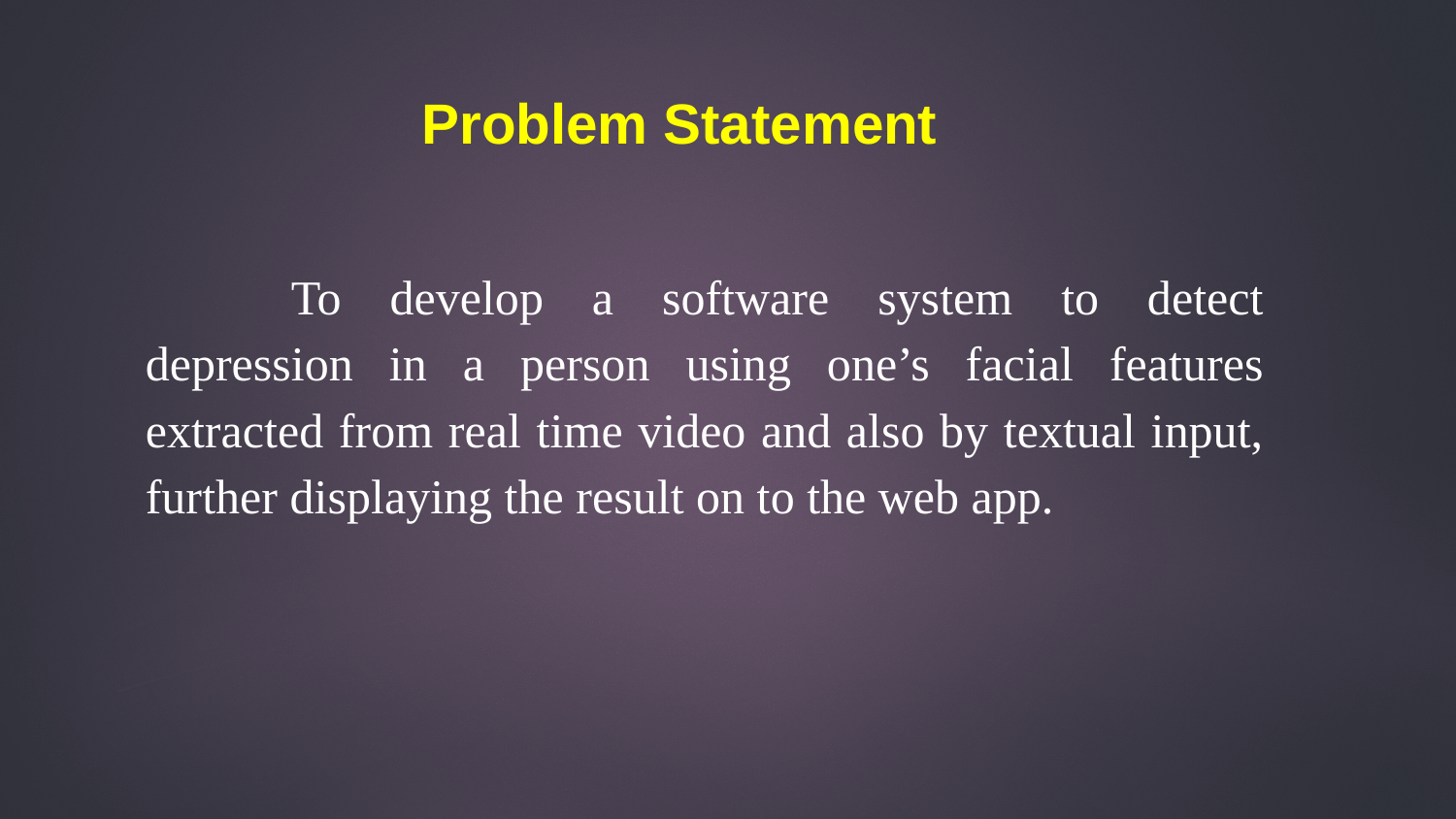

# Problem Statement

	To develop a software system to detect depression in a person using one’s facial features extracted from real time video and also by textual input, further displaying the result on to the web app.